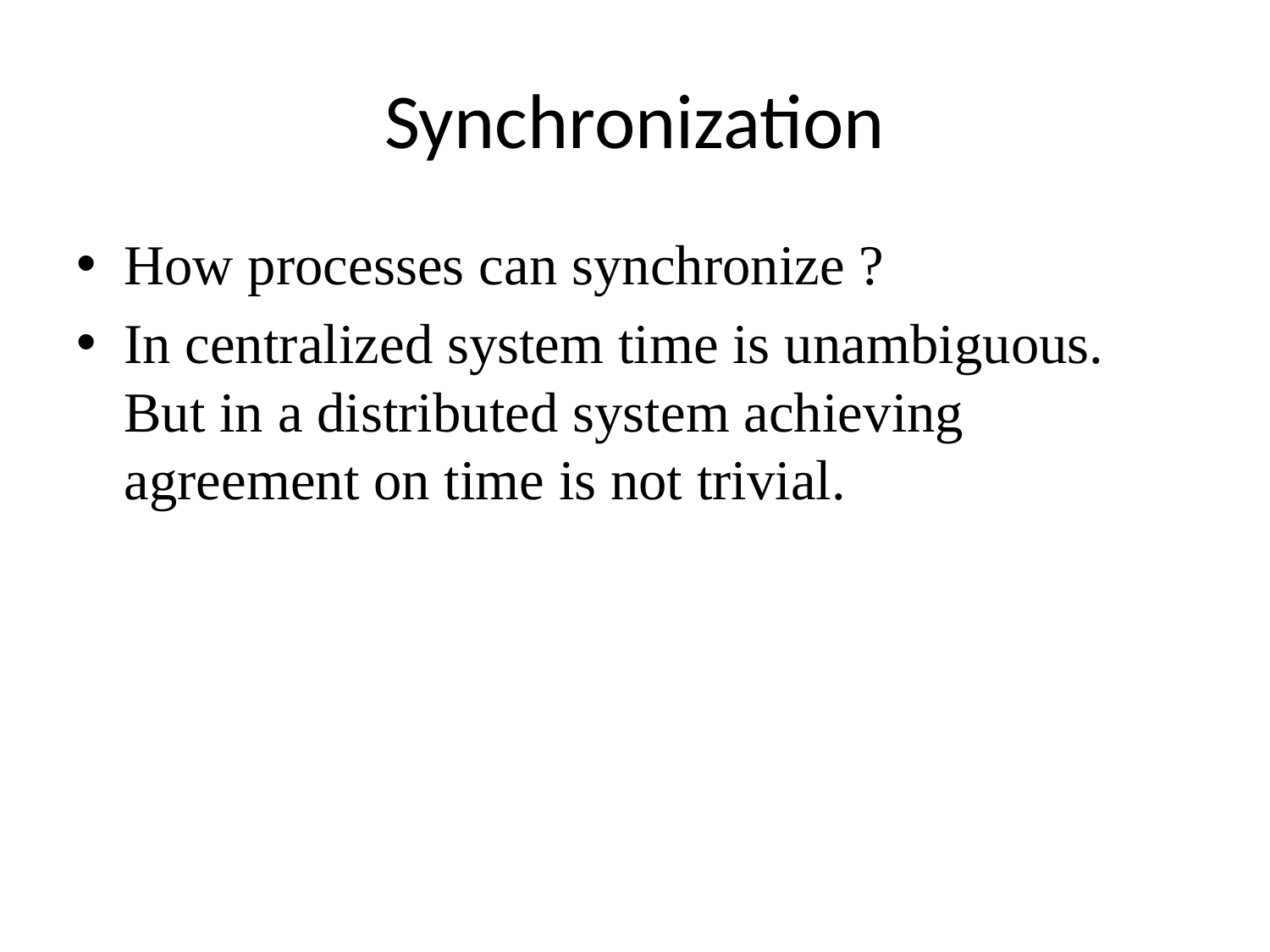

# Synchronization
How processes can synchronize ?
In centralized system time is unambiguous. But in a distributed system achieving agreement on time is not trivial.